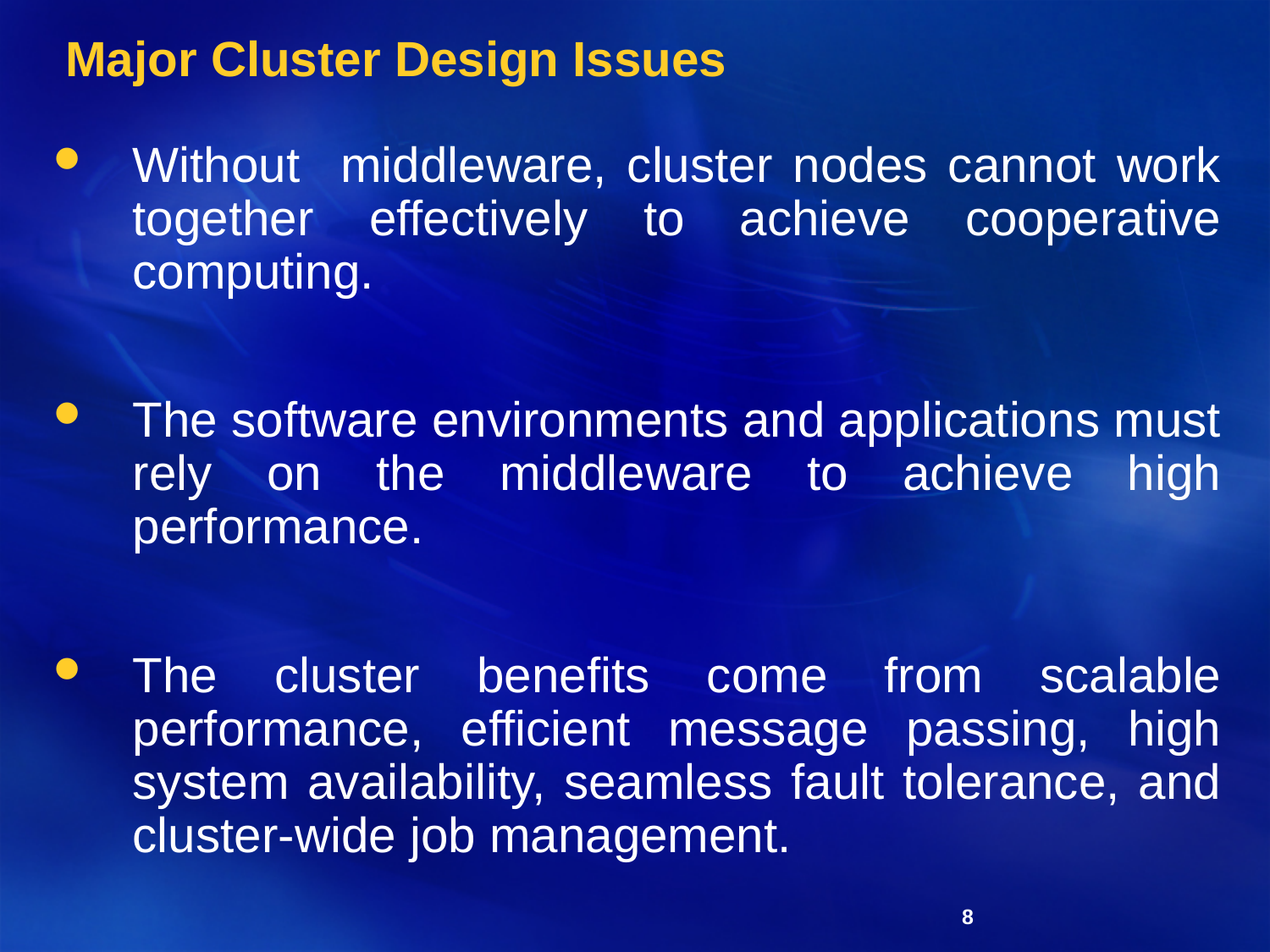

# Major Cluster Design Issues
Without  middleware, cluster nodes cannot work together effectively to achieve cooperative computing.

The software environments and applications must rely on the middleware to achieve high performance.

The cluster benefits come from scalable performance, efficient message passing, high system availability, seamless fault tolerance, and cluster-wide job management.